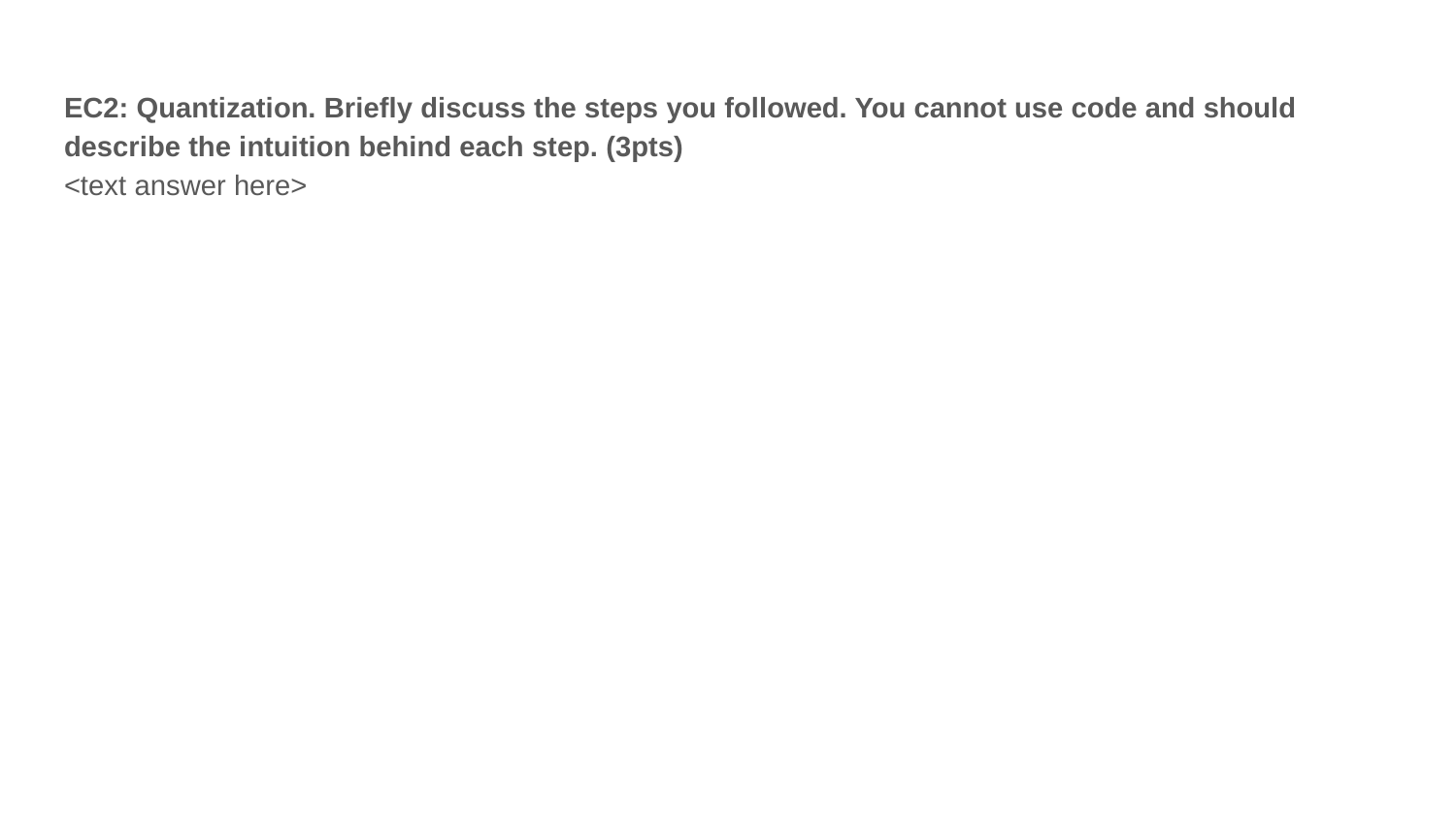

EC2: Quantization. Briefly discuss the steps you followed. You cannot use code and should describe the intuition behind each step. (3pts)
<text answer here>